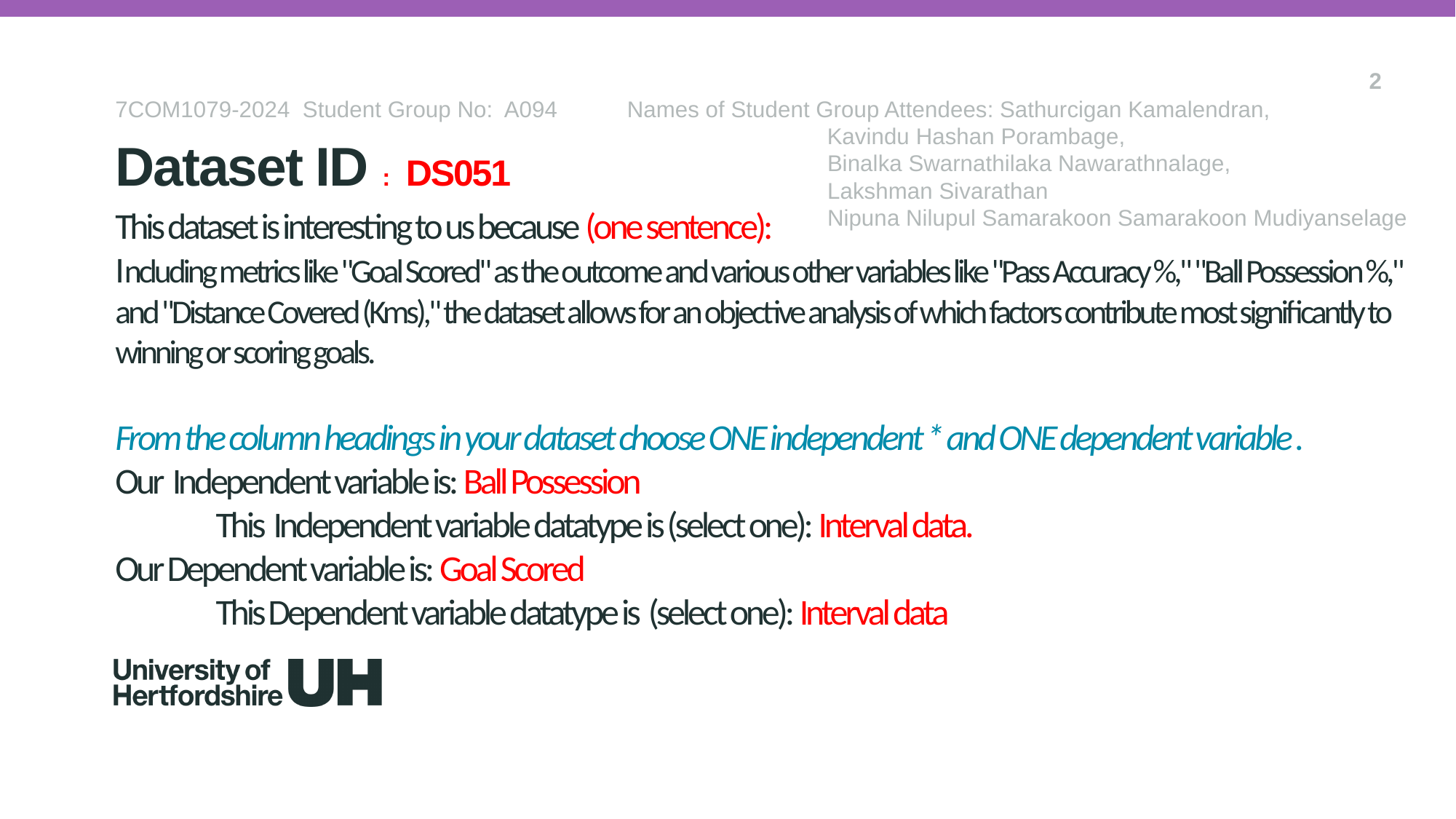

2
7COM1079-2024  Student Group No:  A094           Names of Student Group Attendees: Sathurcigan Kamalendran, 							         Kavindu Hashan Porambage,
						         Binalka Swarnathilaka Nawarathnalage,
						         Lakshman Sivarathan
						         Nipuna Nilupul Samarakoon Samarakoon Mudiyanselage
Dataset ID :   DS051
# This dataset is interesting to us because (one sentence): Including metrics like "Goal Scored" as the outcome and various other variables like "Pass Accuracy %," "Ball Possession %," and "Distance Covered (Kms)," the dataset allows for an objective analysis of which factors contribute most significantly to winning or scoring goals. From the column headings in your dataset choose ONE independent * and ONE dependent variable . Our  Independent variable is: Ball Possession This  Independent variable datatype is (select one): Interval data. Our Dependent variable is: Goal Scored This Dependent variable datatype is  (select one): Interval data